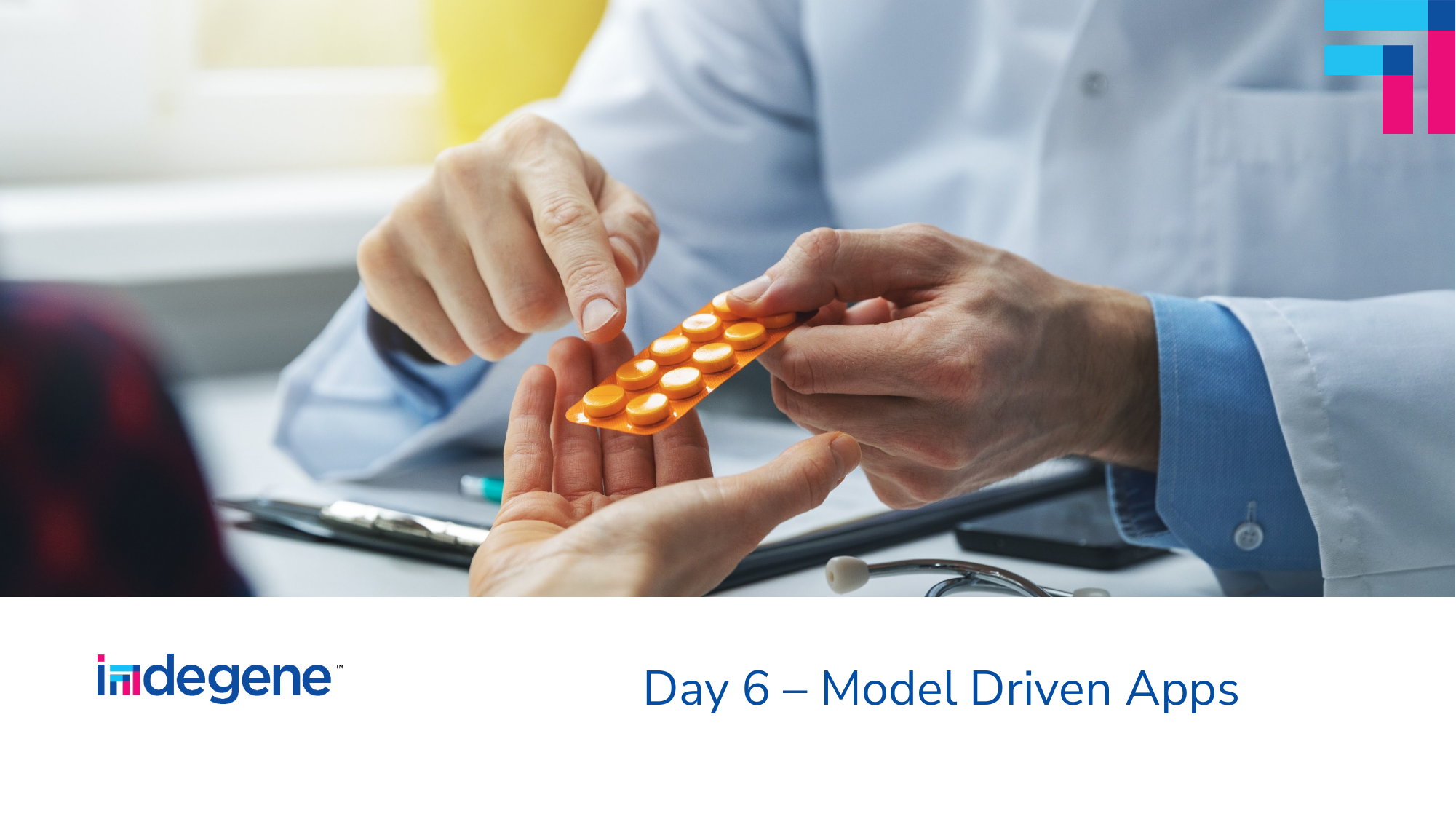

# Day 6 – Model Driven Apps